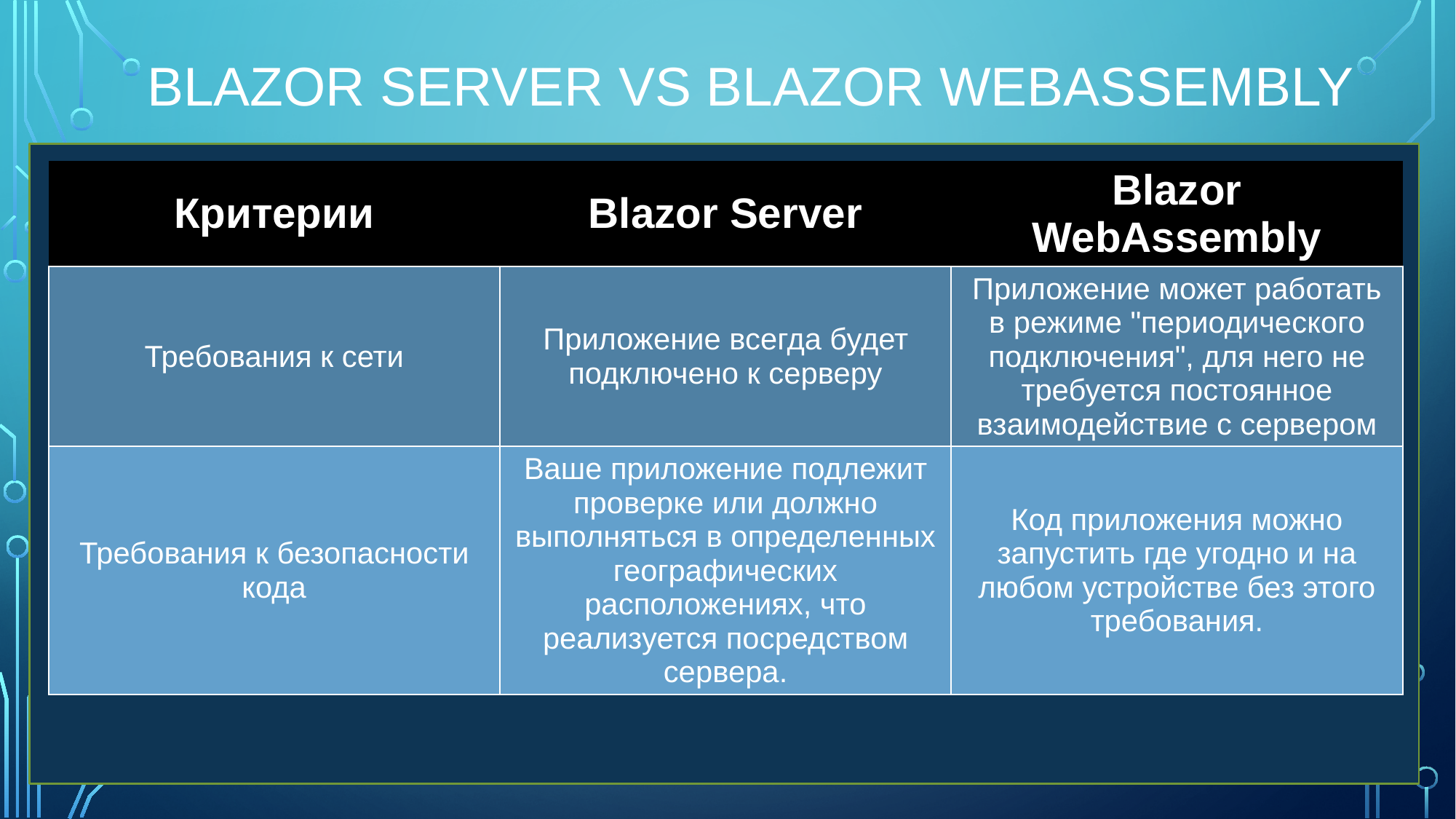

# Blazor Server vs Blazor WebAssembly

| Критерии | Blazor Server | Blazor WebAssembly |
| --- | --- | --- |
| Требования к сети | Приложение всегда будет подключено к серверу | Приложение может работать в режиме "периодического подключения", для него не требуется постоянное взаимодействие с сервером |
| Требования к безопасности кода | Ваше приложение подлежит проверке или должно выполняться в определенных географических расположениях, что реализуется посредством сервера. | Код приложения можно запустить где угодно и на любом устройстве без этого требования. |